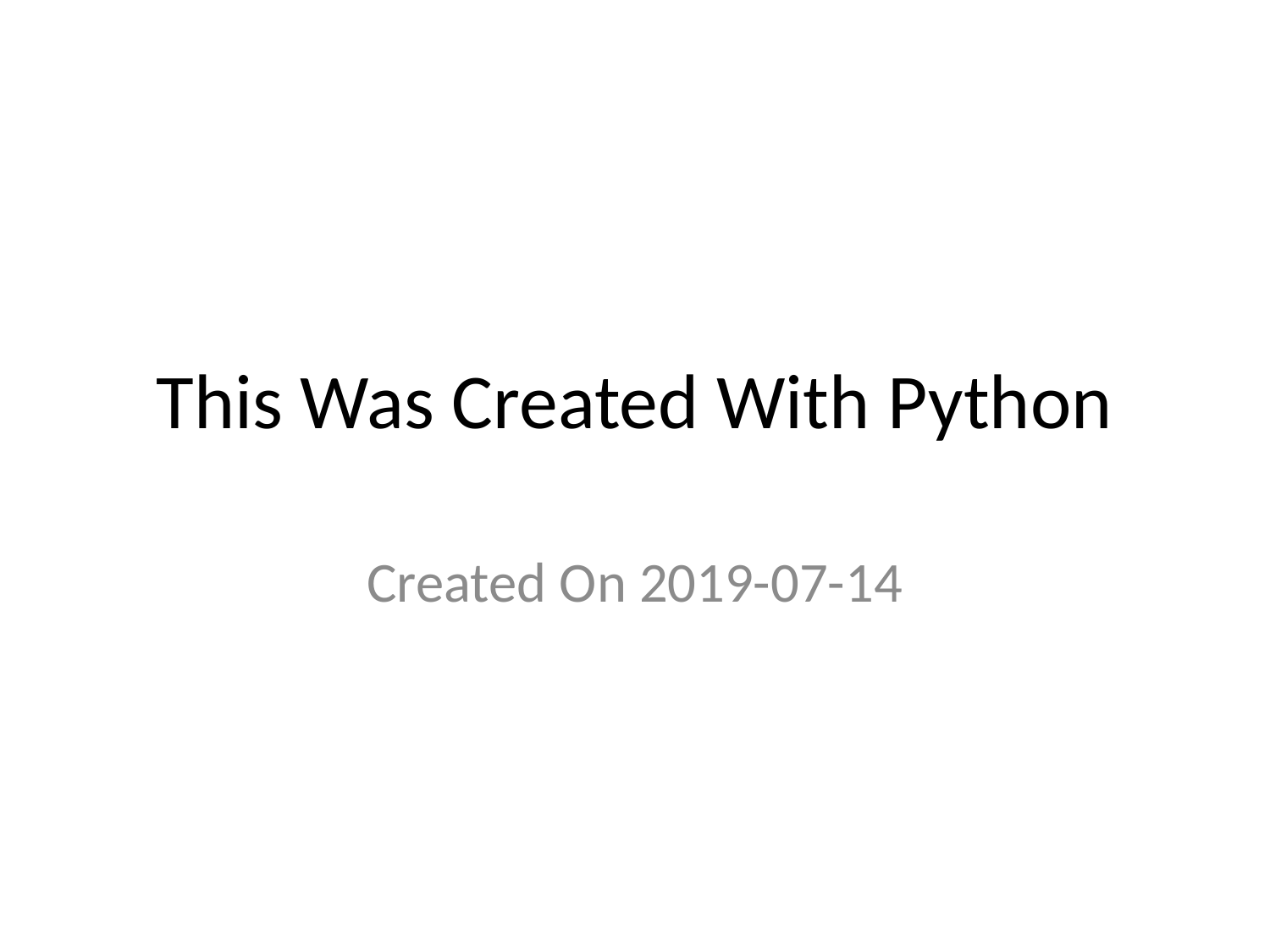

# This Was Created With Python
Created On 2019-07-14